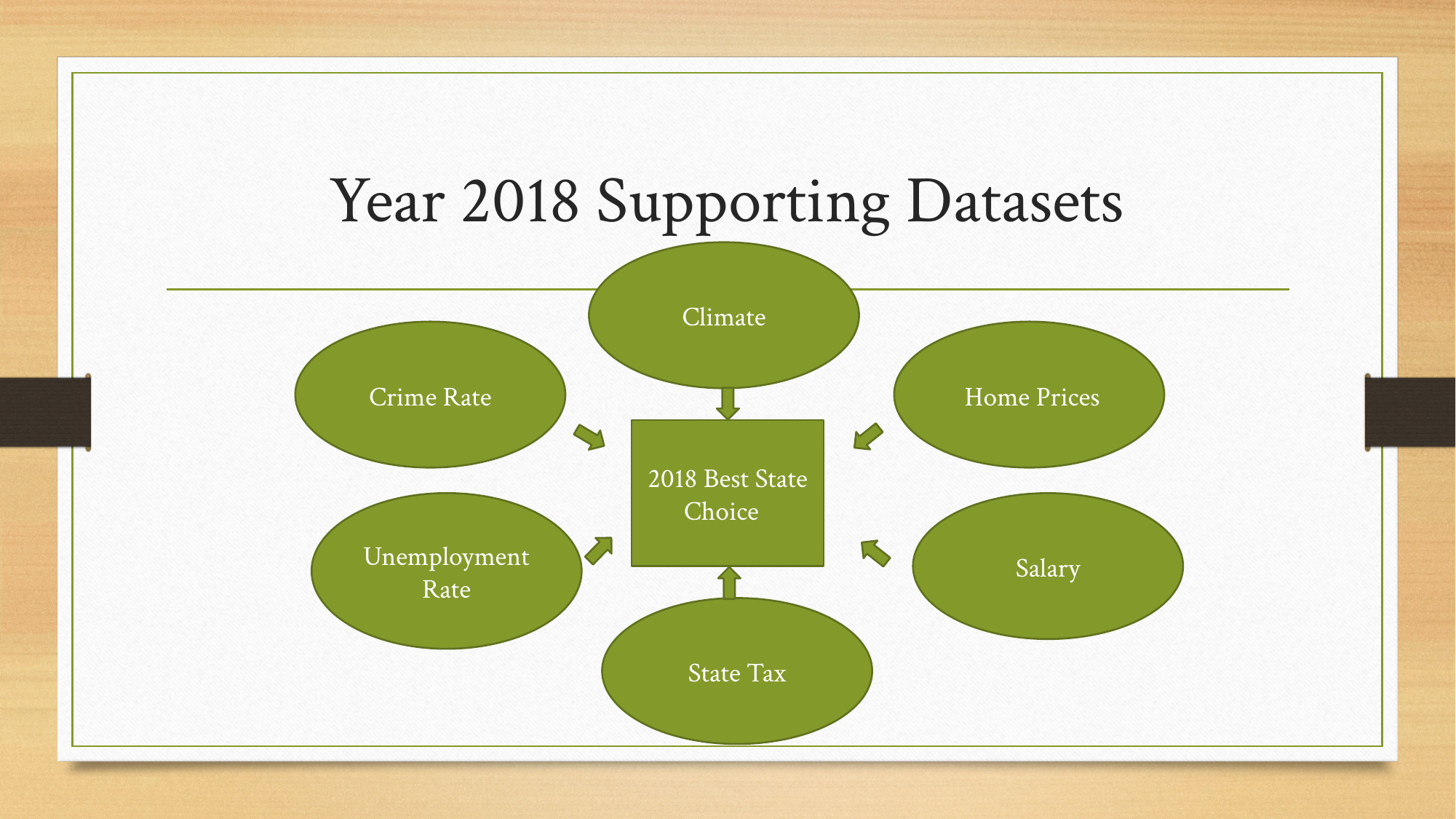

# Year 2018 Supporting Datasets
Climate
Crime Rate
 Home Prices

2018 Best State Choice

Unemployment Rate
Salary

State Tax